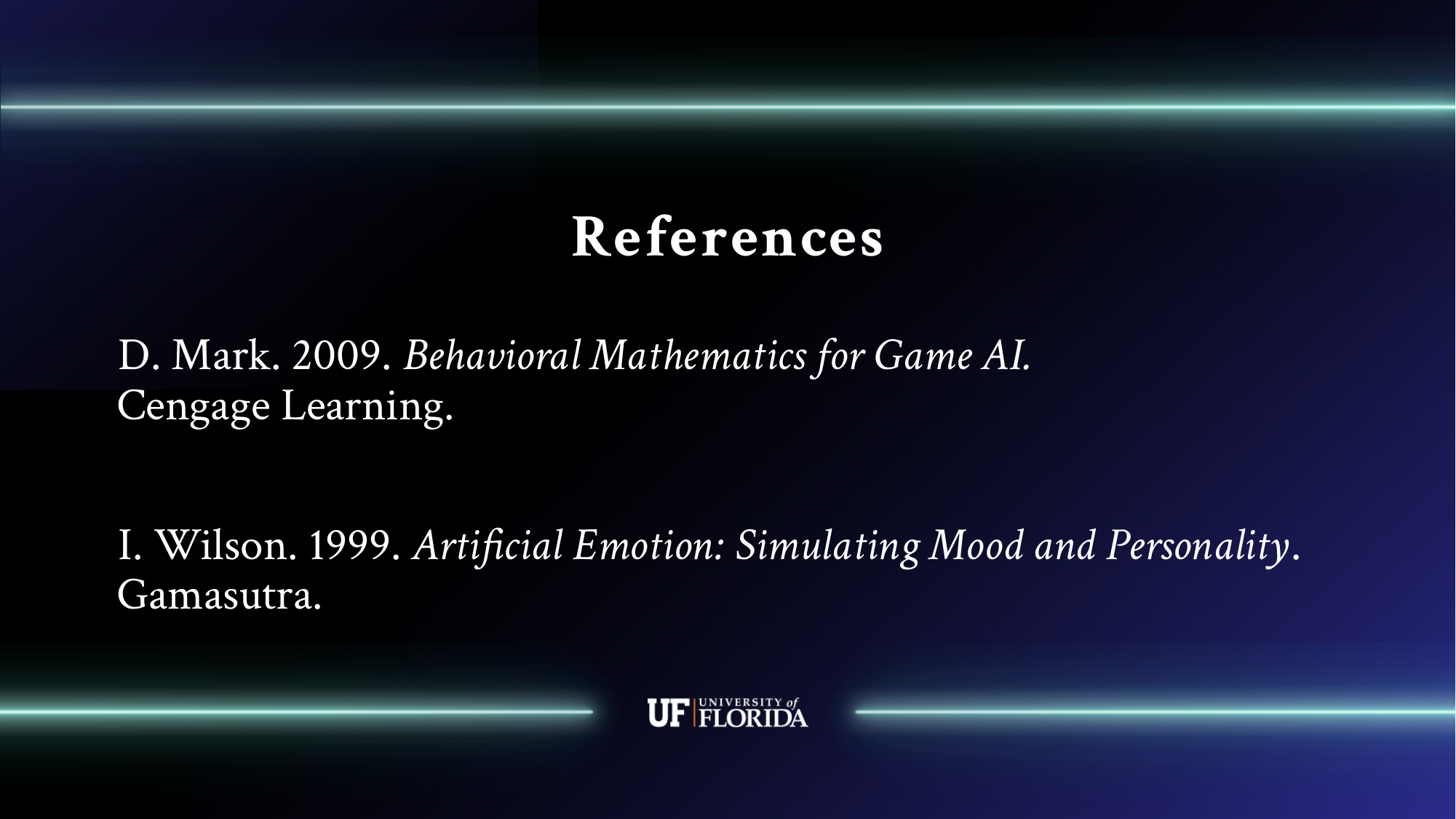

# References
D. Mark. 2009. Behavioral Mathematics for Game AI.
Cengage Learning.

I. Wilson. 1999. Artificial Emotion: Simulating Mood and Personality.
Gamasutra.